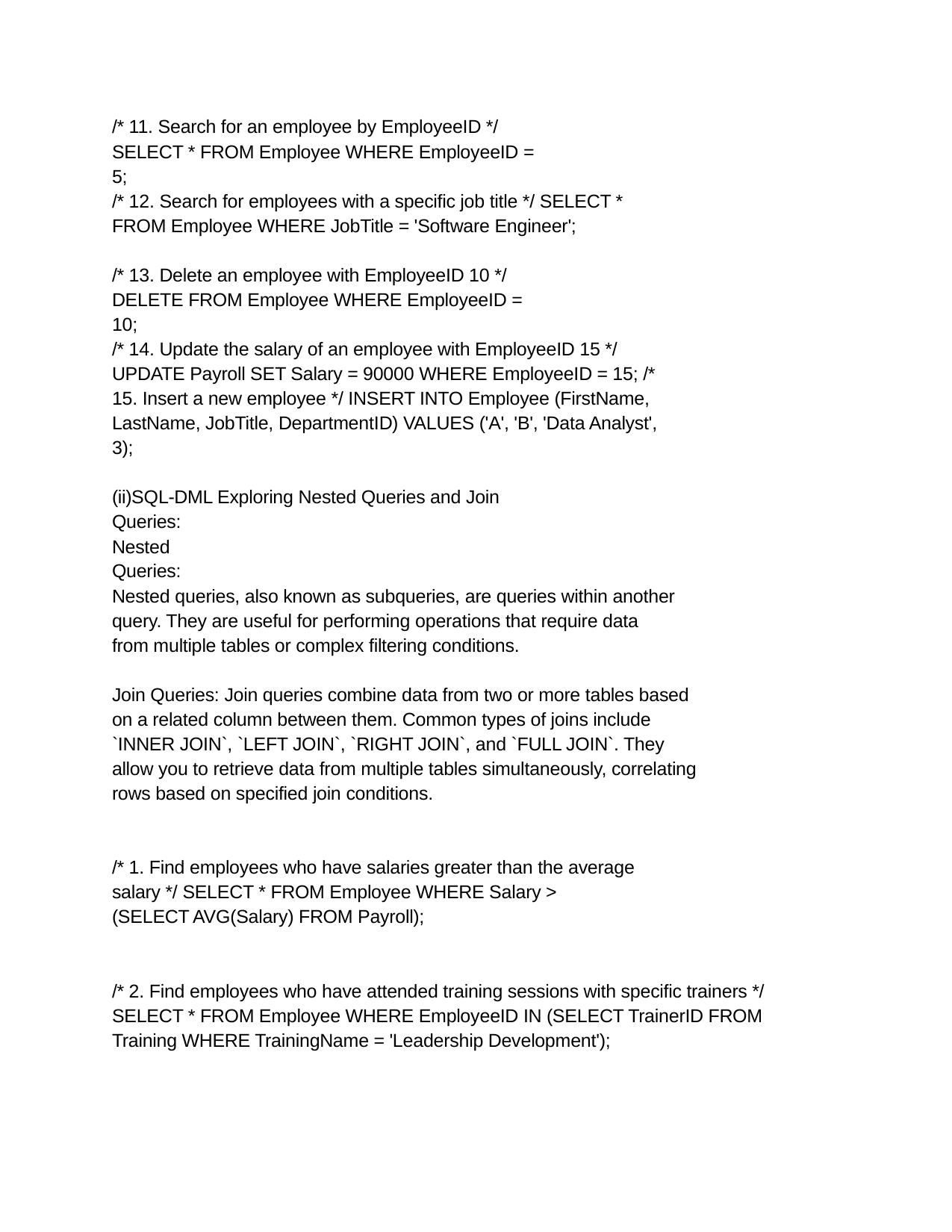

/* 11. Search for an employee by EmployeeID */ SELECT * FROM Employee WHERE EmployeeID = 5;
/* 12. Search for employees with a specific job title */ SELECT * FROM Employee WHERE JobTitle = 'Software Engineer';
/* 13. Delete an employee with EmployeeID 10 */ DELETE FROM Employee WHERE EmployeeID = 10;
/* 14. Update the salary of an employee with EmployeeID 15 */ UPDATE Payroll SET Salary = 90000 WHERE EmployeeID = 15; /* 15. Insert a new employee */ INSERT INTO Employee (FirstName, LastName, JobTitle, DepartmentID) VALUES ('A', 'B', 'Data Analyst', 3);
(ii)SQL-DML Exploring Nested Queries and Join Queries:
Nested Queries:
Nested queries, also known as subqueries, are queries within another query. They are useful for performing operations that require data from multiple tables or complex filtering conditions.
Join Queries: Join queries combine data from two or more tables based on a related column between them. Common types of joins include `INNER JOIN`, `LEFT JOIN`, `RIGHT JOIN`, and `FULL JOIN`. They allow you to retrieve data from multiple tables simultaneously, correlating rows based on specified join conditions.
/* 1. Find employees who have salaries greater than the average salary */ SELECT * FROM Employee WHERE Salary > (SELECT AVG(Salary) FROM Payroll);
/* 2. Find employees who have attended training sessions with specific trainers */ SELECT * FROM Employee WHERE EmployeeID IN (SELECT TrainerID FROM Training WHERE TrainingName = 'Leadership Development');